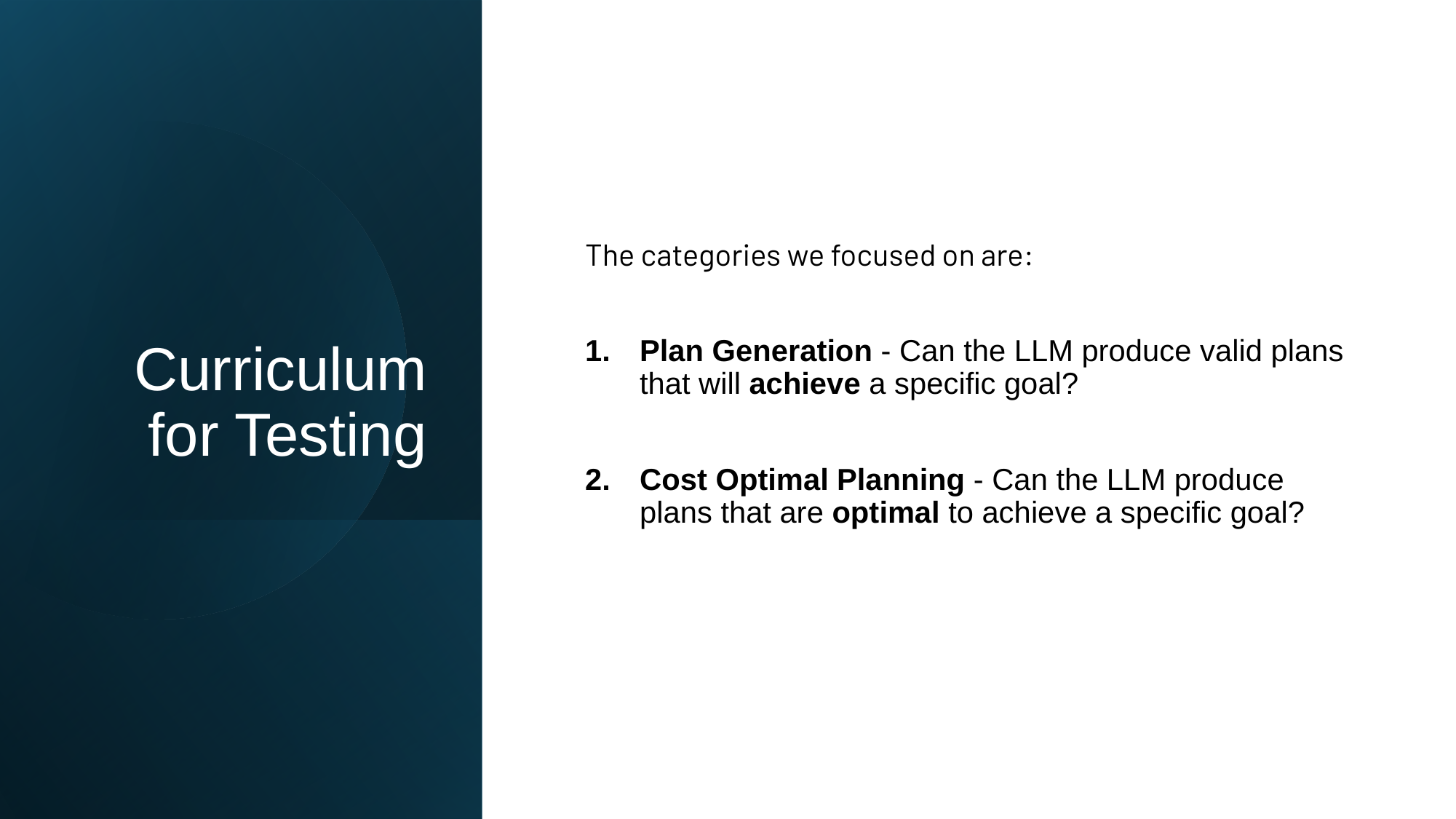

# Curriculum for Testing
The categories we focused on are:

Plan Generation - Can the LLM produce valid plans that will achieve a specific goal?

Cost Optimal Planning - Can the LLM produce plans that are optimal to achieve a specific goal?